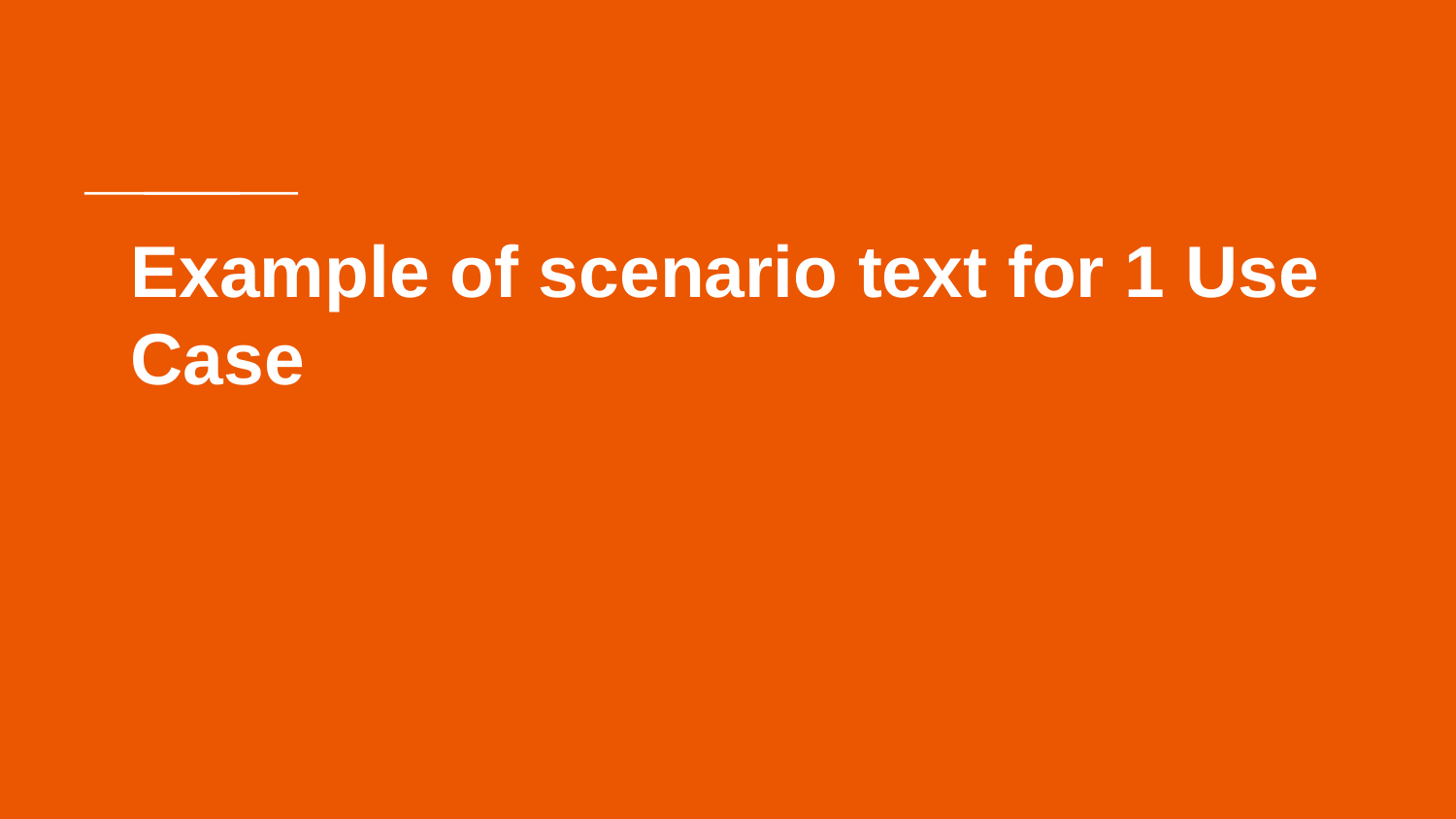

# Example of scenario text for 1 Use Case